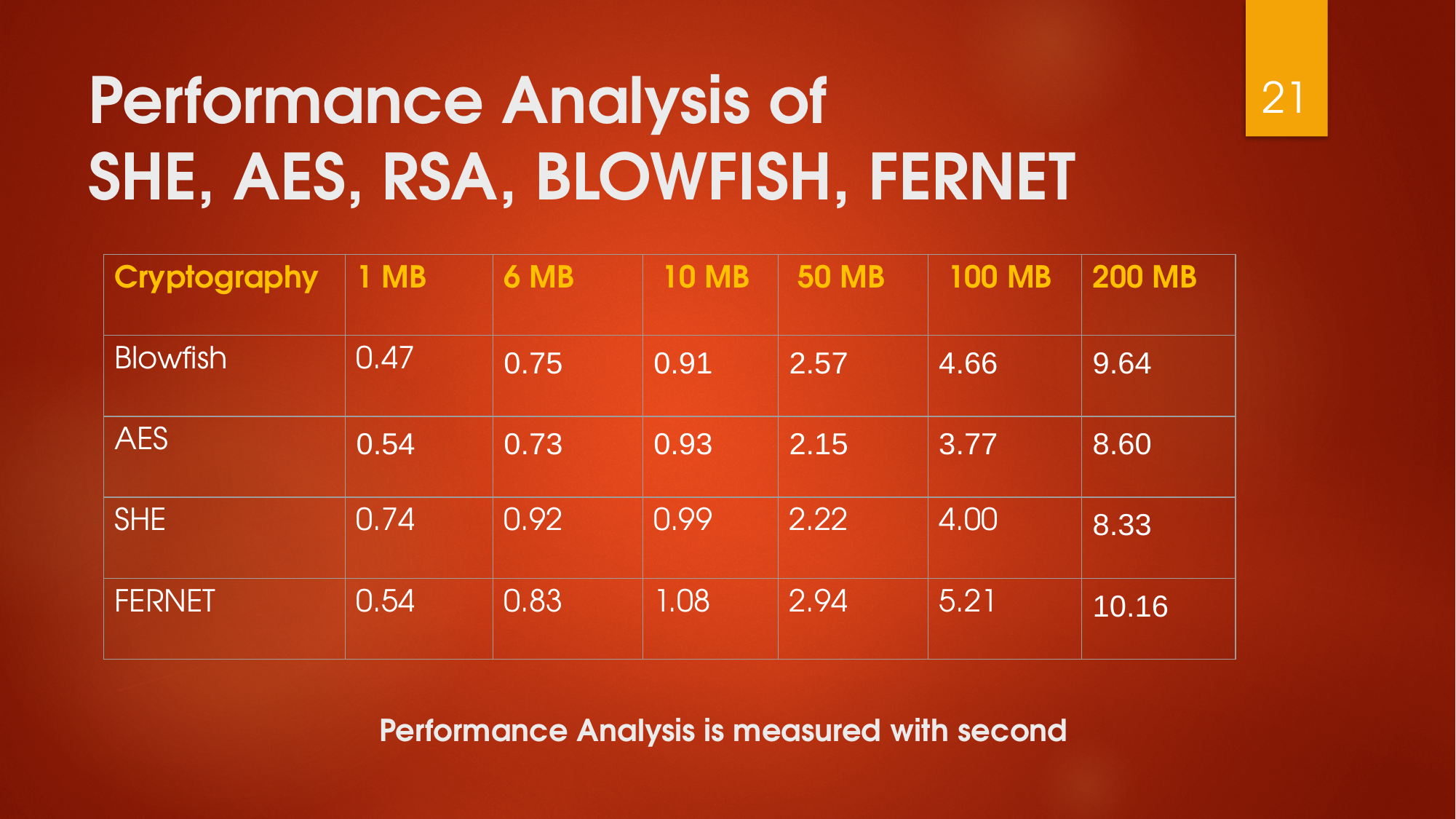

21
# Performance Analysis of
SHE, AES, RSA, BLOWFISH, FERNET
| Cryptography | 1 MB | 6 MB | 10 MB | 50 MB | 100 MB | 200 MB |
| --- | --- | --- | --- | --- | --- | --- |
| Blowfish | 0.47 | 0.75 | 0.91 | 2.57 | 4.66 | 9.64 |
| AES | 0.54 | 0.73 | 0.93 | 2.15 | 3.77 | 8.60 |
| SHE | 0.74 | 0.92 | 0.99 | 2.22 | 4.00 | 8.33 |
| FERNET | 0.54 | 0.83 | 1.08 | 2.94 | 5.21 | 10.16 |
Performance Analysis is measured with second